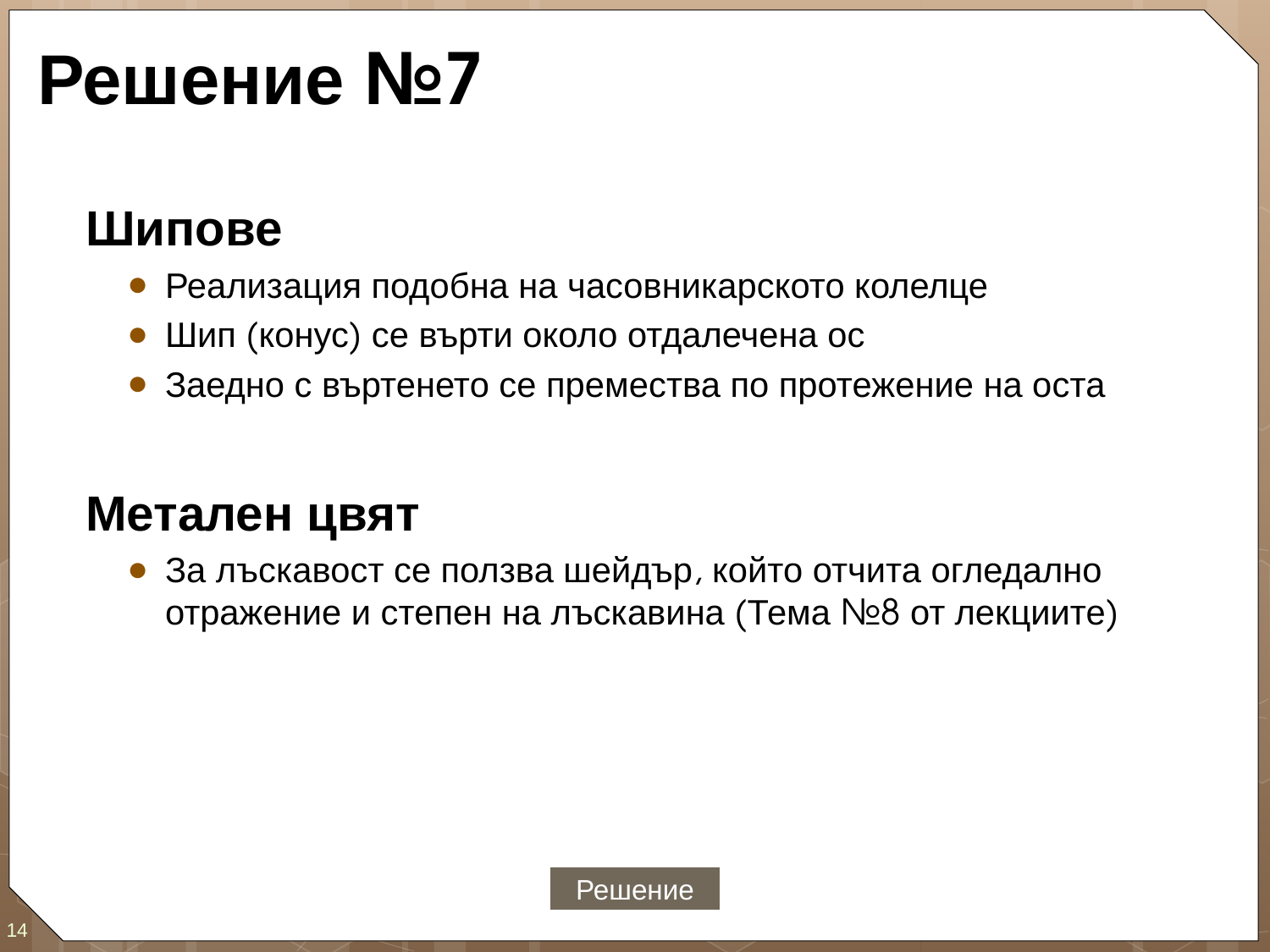

# Решение №7
Шипове
Реализация подобна на часовникарското колелце
Шип (конус) се върти около отдалечена ос
Заедно с въртенето се премества по протежение на оста

Метален цвят
За лъскавост се ползва шейдър, който отчита огледално отражение и степен на лъскавина (Тема №8 от лекциите)
Решение